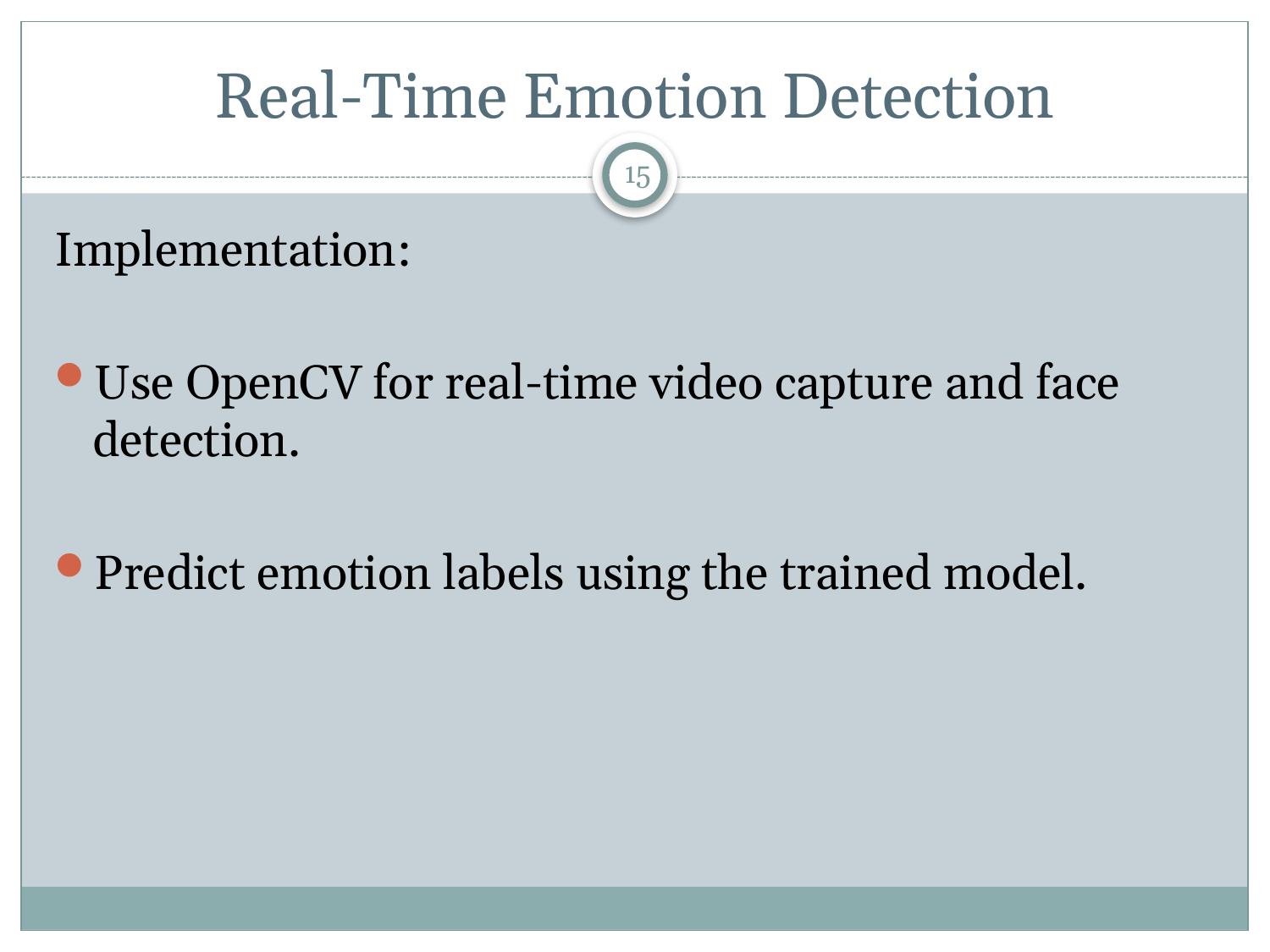

# Real-Time Emotion Detection
15
Implementation:

Use OpenCV for real-time video capture and face detection.

Predict emotion labels using the trained model.